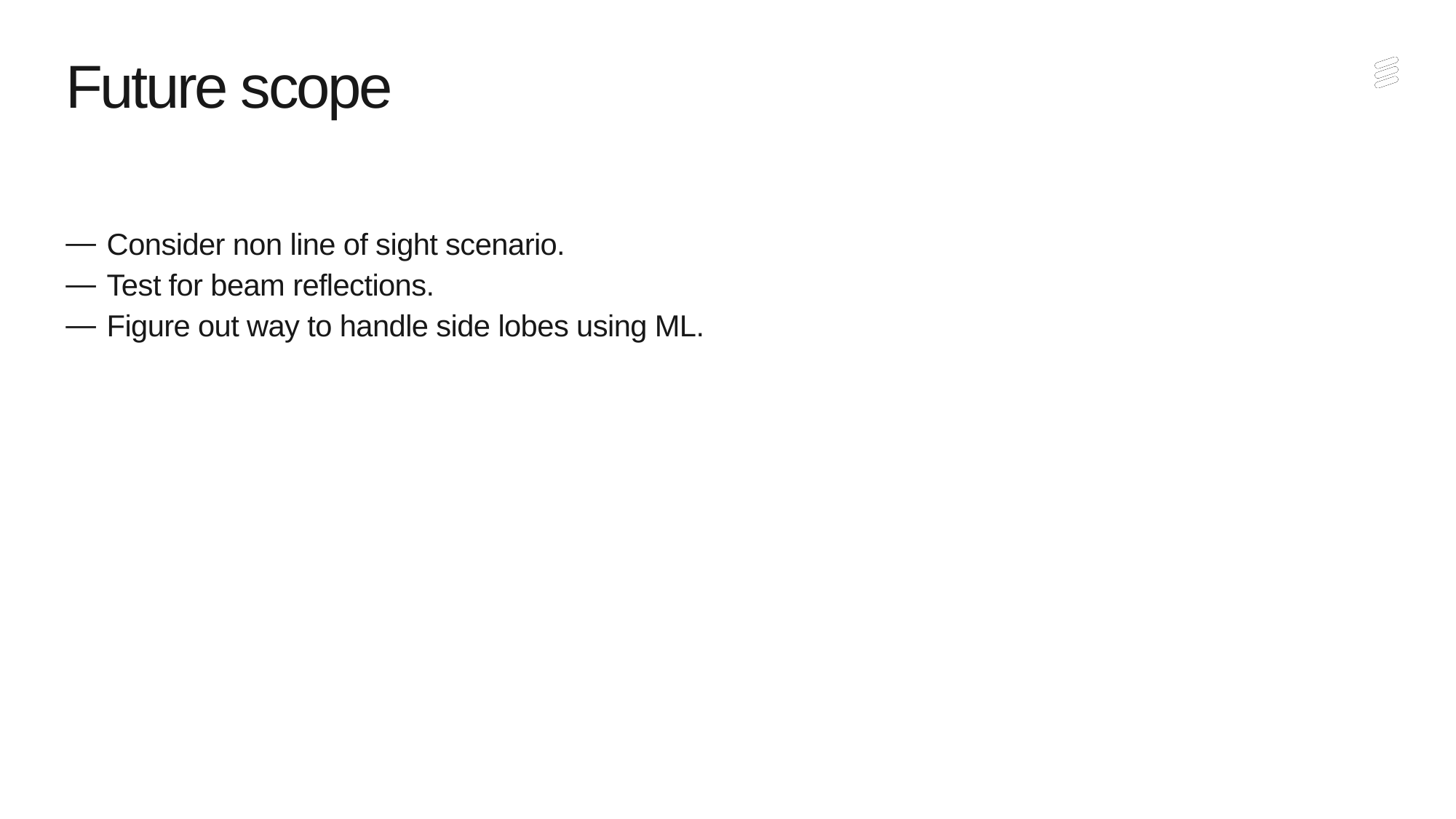

# Future scope
Consider non line of sight scenario.
Test for beam reflections.
Figure out way to handle side lobes using ML.